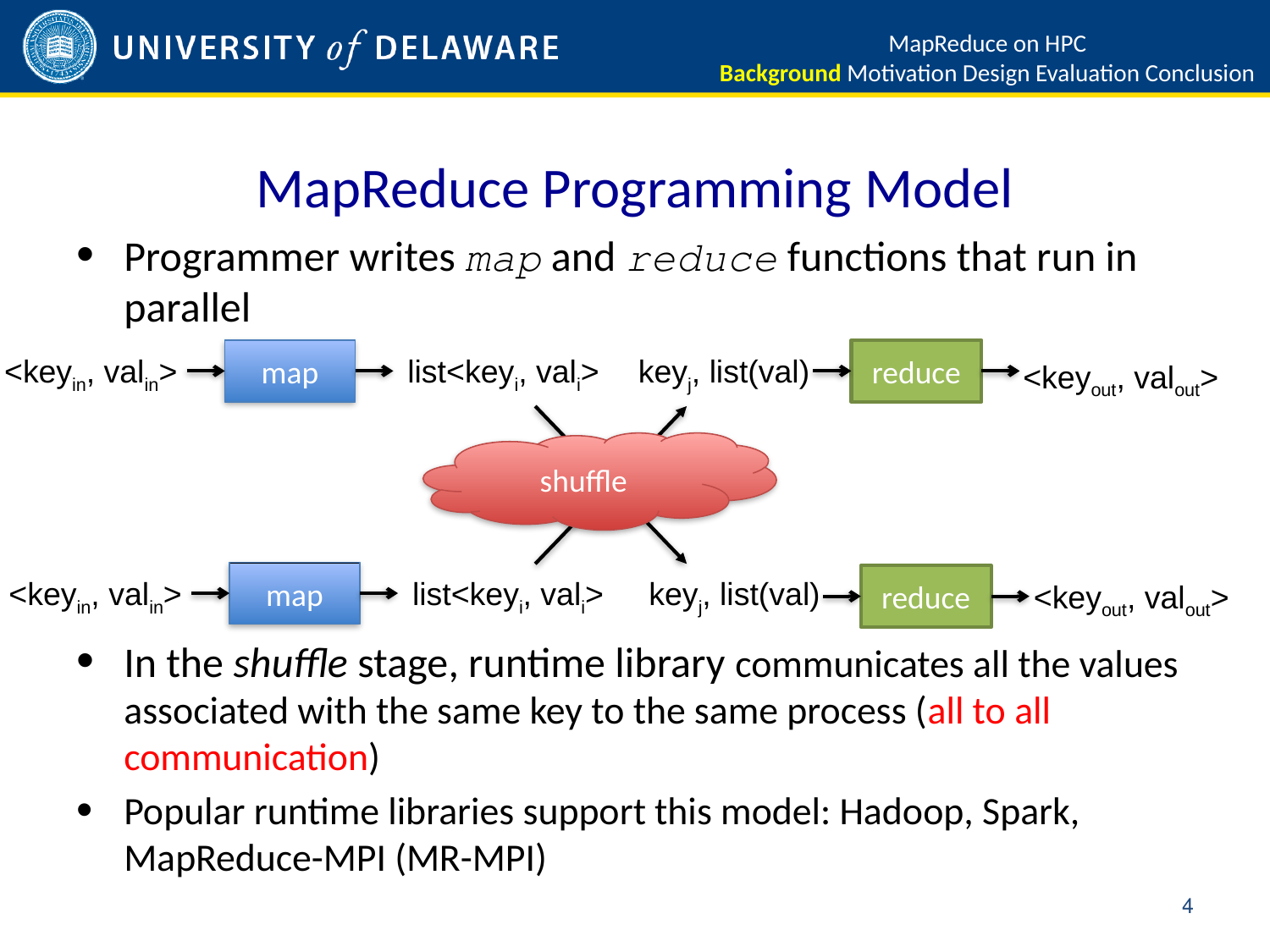

MapReduce on HPC
Background Motivation Design Evaluation Conclusion
# MapReduce Programming Model
Programmer writes map and reduce functions that run in parallel

In the shuffle stage, runtime library communicates all the values associated with the same key to the same process (all to all communication)
Popular runtime libraries support this model: Hadoop, Spark, MapReduce-MPI (MR-MPI)
map
reduce
<keyin, valin>
list<keyi, vali>
keyj, list(val)
<keyout, valout>
shuffle
map
reduce
<keyin, valin>
list<keyi, vali>
keyj, list(val)
<keyout, valout>
4